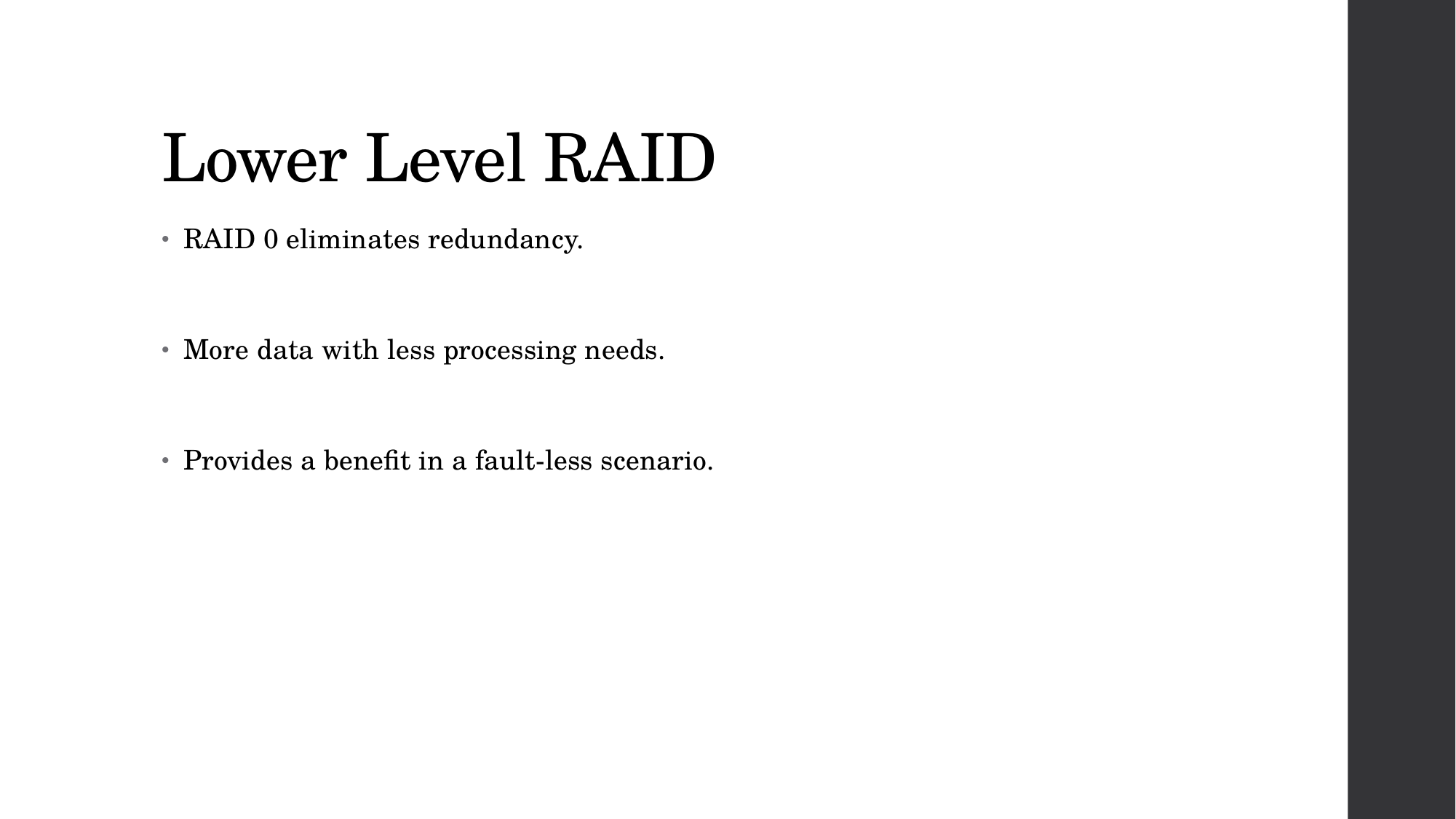

# Lower Level RAID
RAID 0 eliminates redundancy.

More data with less processing needs.

Provides a benefit in a fault-less scenario.